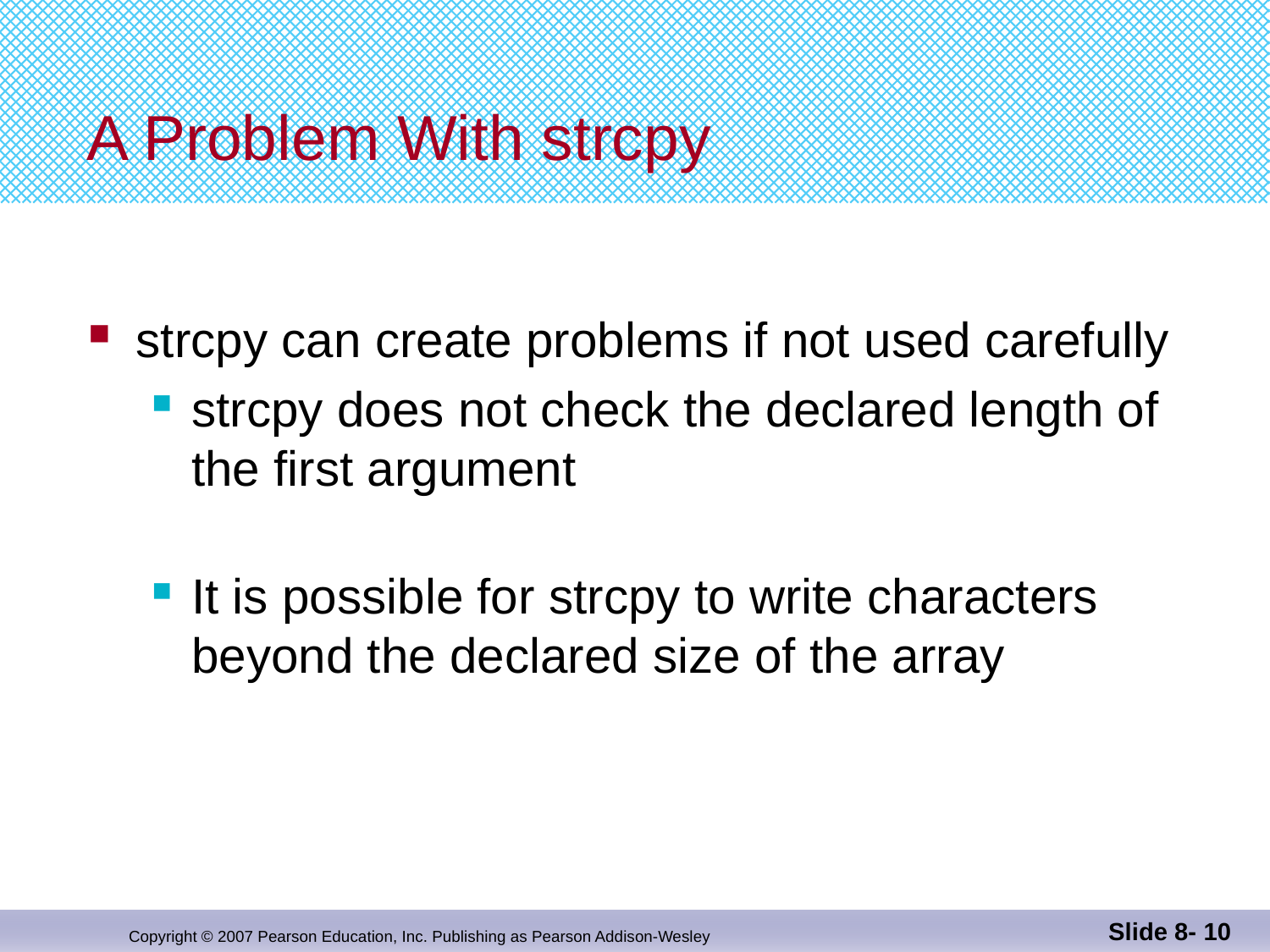

# A Problem With strcpy

strcpy can create problems if not used carefully
strcpy does not check the declared length of the first argument
It is possible for strcpy to write characters beyond the declared size of the array
Slide 8- 10